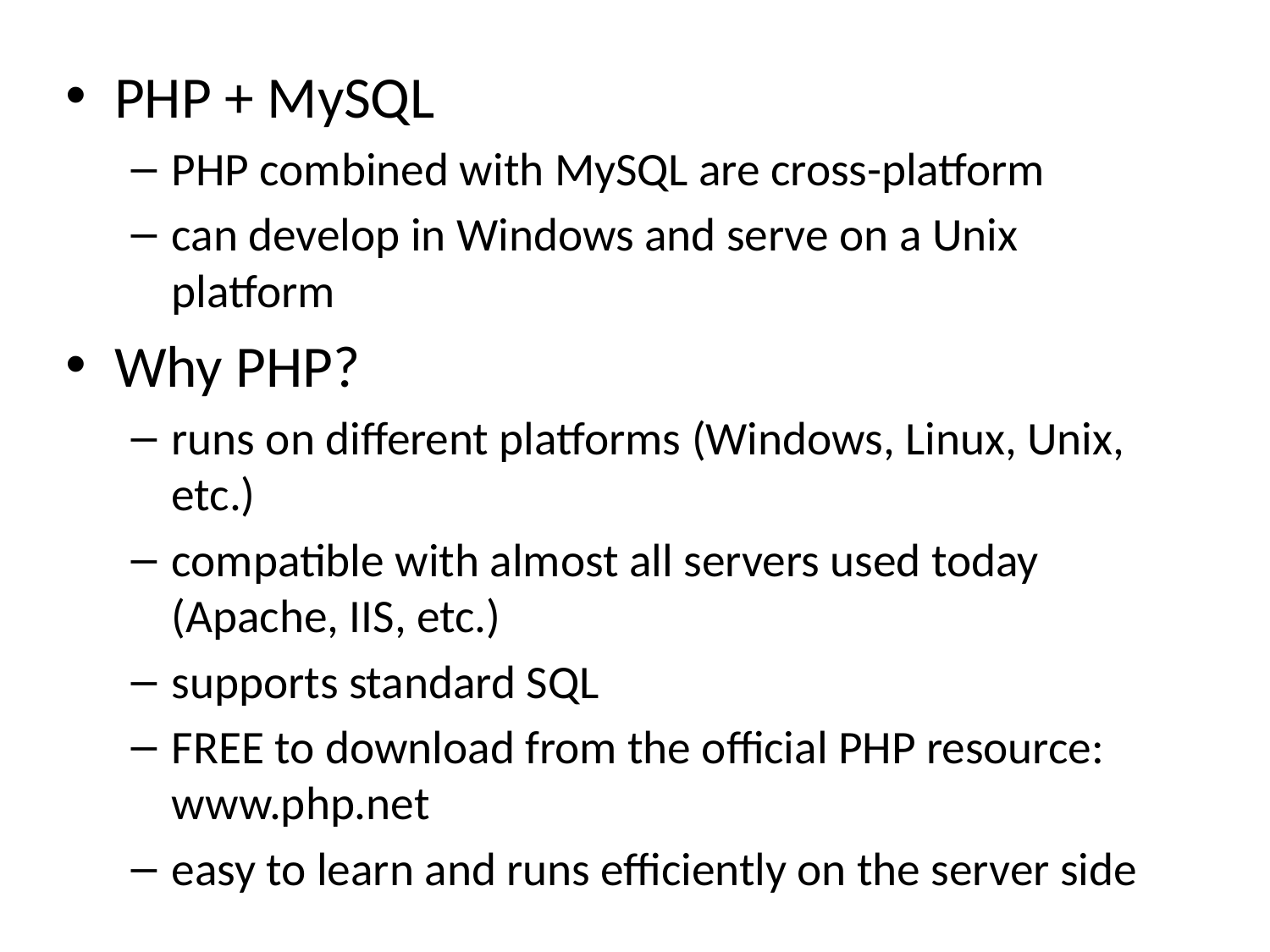

PHP + MySQL
PHP combined with MySQL are cross-platform
can develop in Windows and serve on a Unix platform
Why PHP?
runs on different platforms (Windows, Linux, Unix, etc.)
compatible with almost all servers used today (Apache, IIS, etc.)
supports standard SQL
FREE to download from the official PHP resource: www.php.net
easy to learn and runs efficiently on the server side